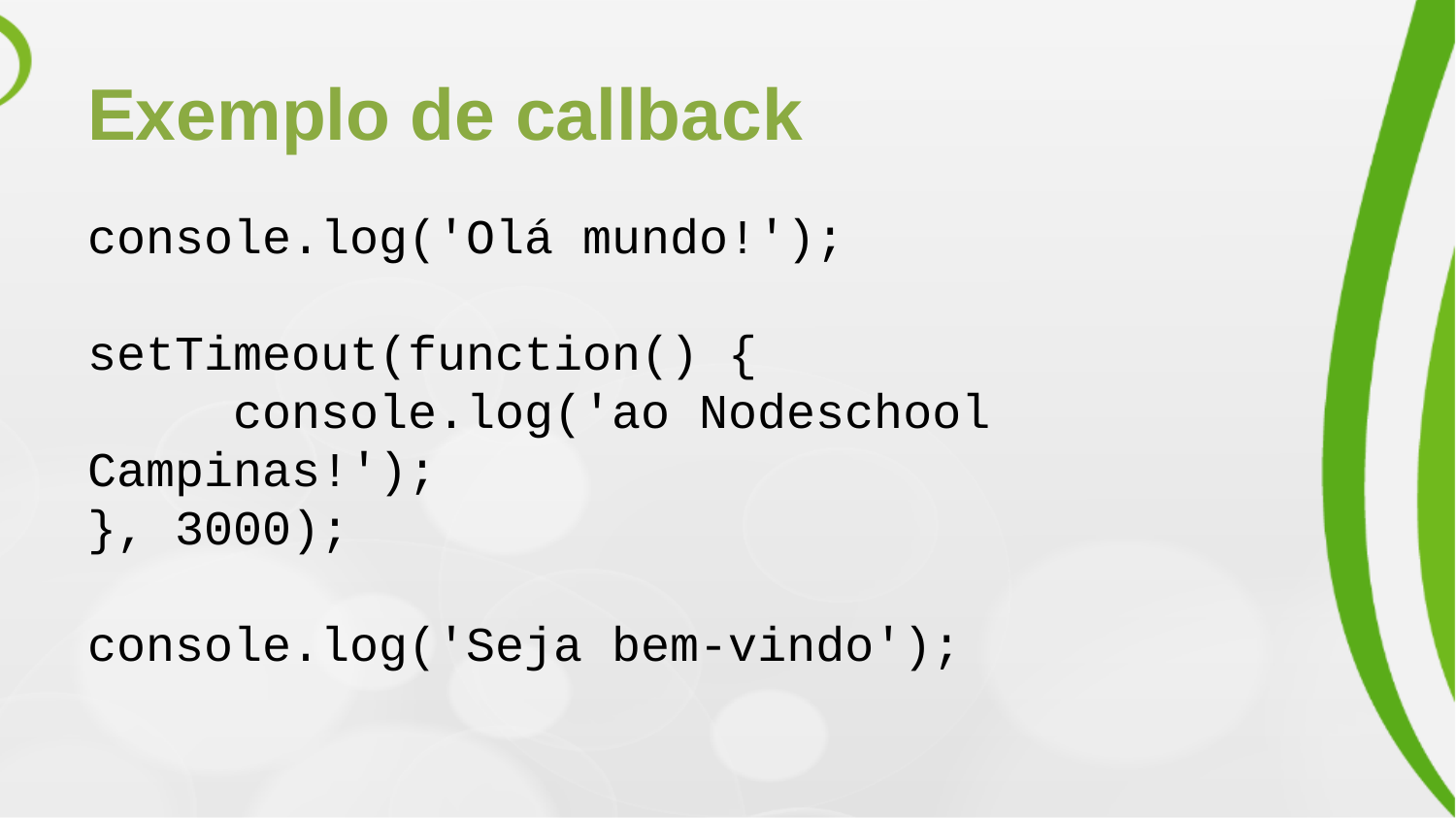

# Exemplo de callback
console.log('Olá mundo!');

setTimeout(function() {
	console.log('ao Nodeschool Campinas!');
}, 3000);

console.log('Seja bem-vindo');